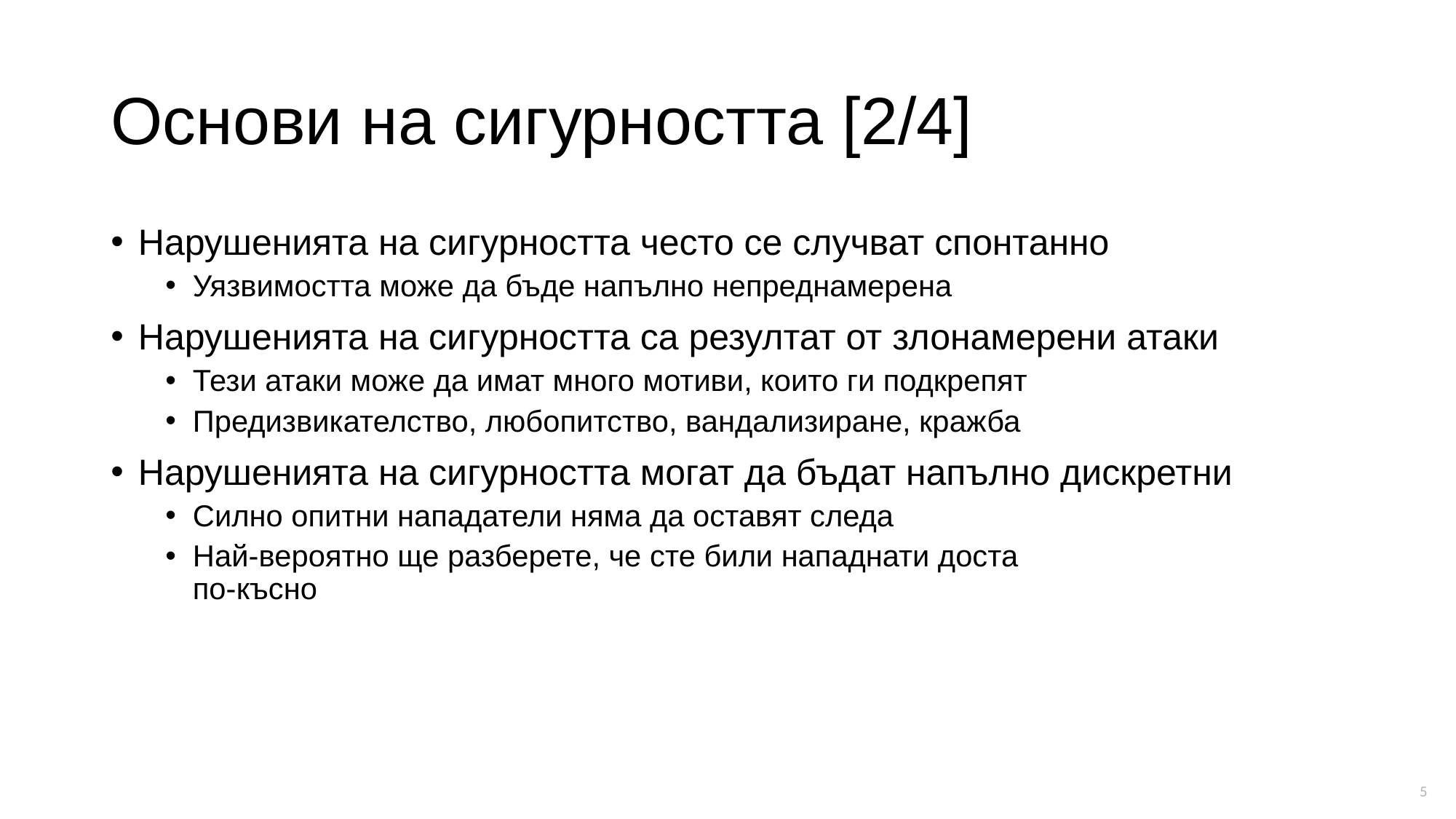

# Основи на сигурността [2/4]
Нарушенията на сигурността често се случват спонтанно
Уязвимостта може да бъде напълно непреднамерена
Нарушенията на сигурността са резултат от злонамерени атаки
Тези атаки може да имат много мотиви, които ги подкрепят
Предизвикателство, любопитство, вандализиране, кражба
Нарушенията на сигурността могат да бъдат напълно дискретни
Силно опитни нападатели няма да оставят следа
Най-вероятно ще разберете, че сте били нападнати доста
по-късно
5